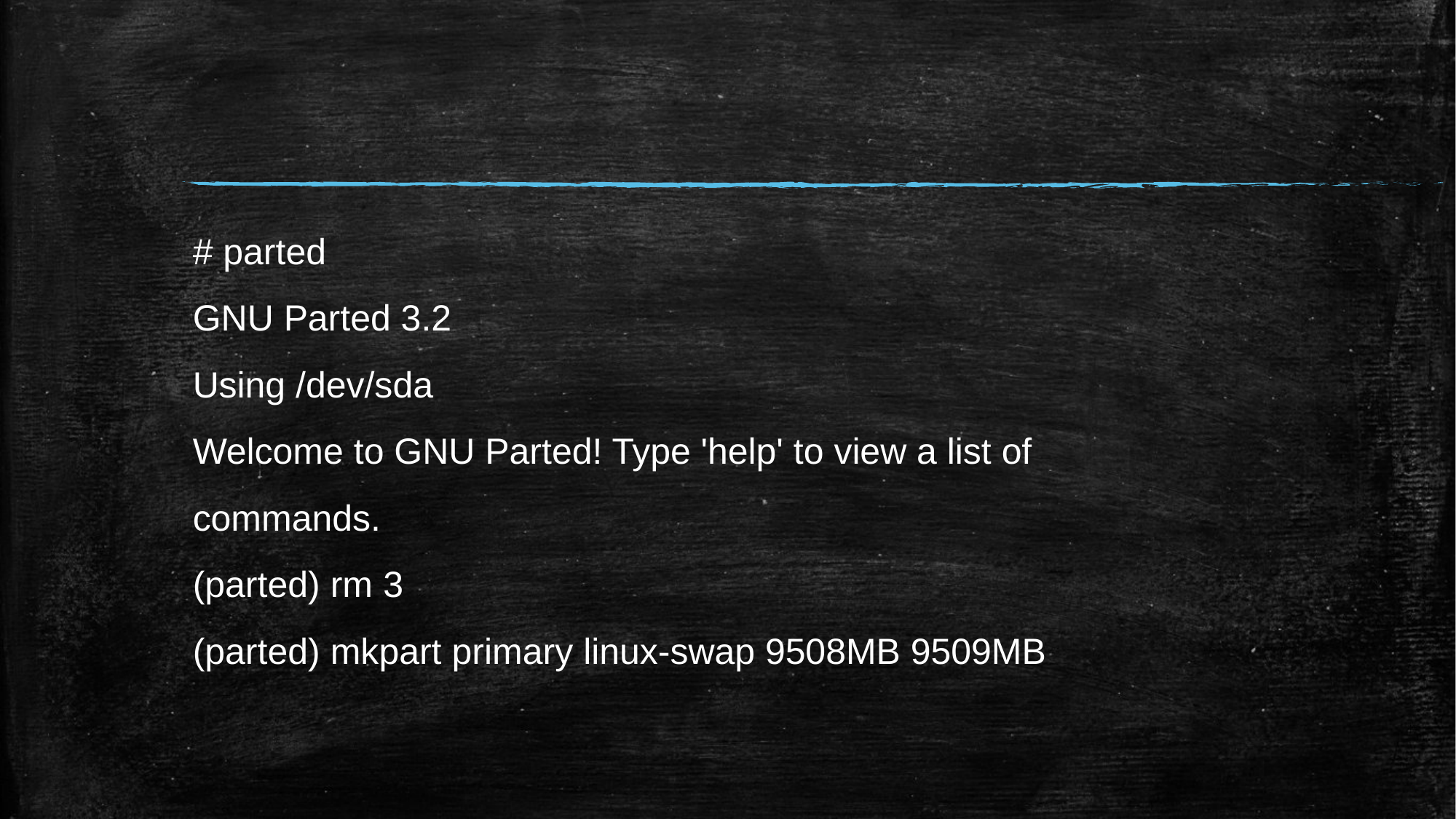

#
# parted
GNU Parted 3.2
Using /dev/sda
Welcome to GNU Parted! Type 'help' to view a list of
commands.
(parted) rm 3
(parted) mkpart primary linux-swap 9508MB 9509MB